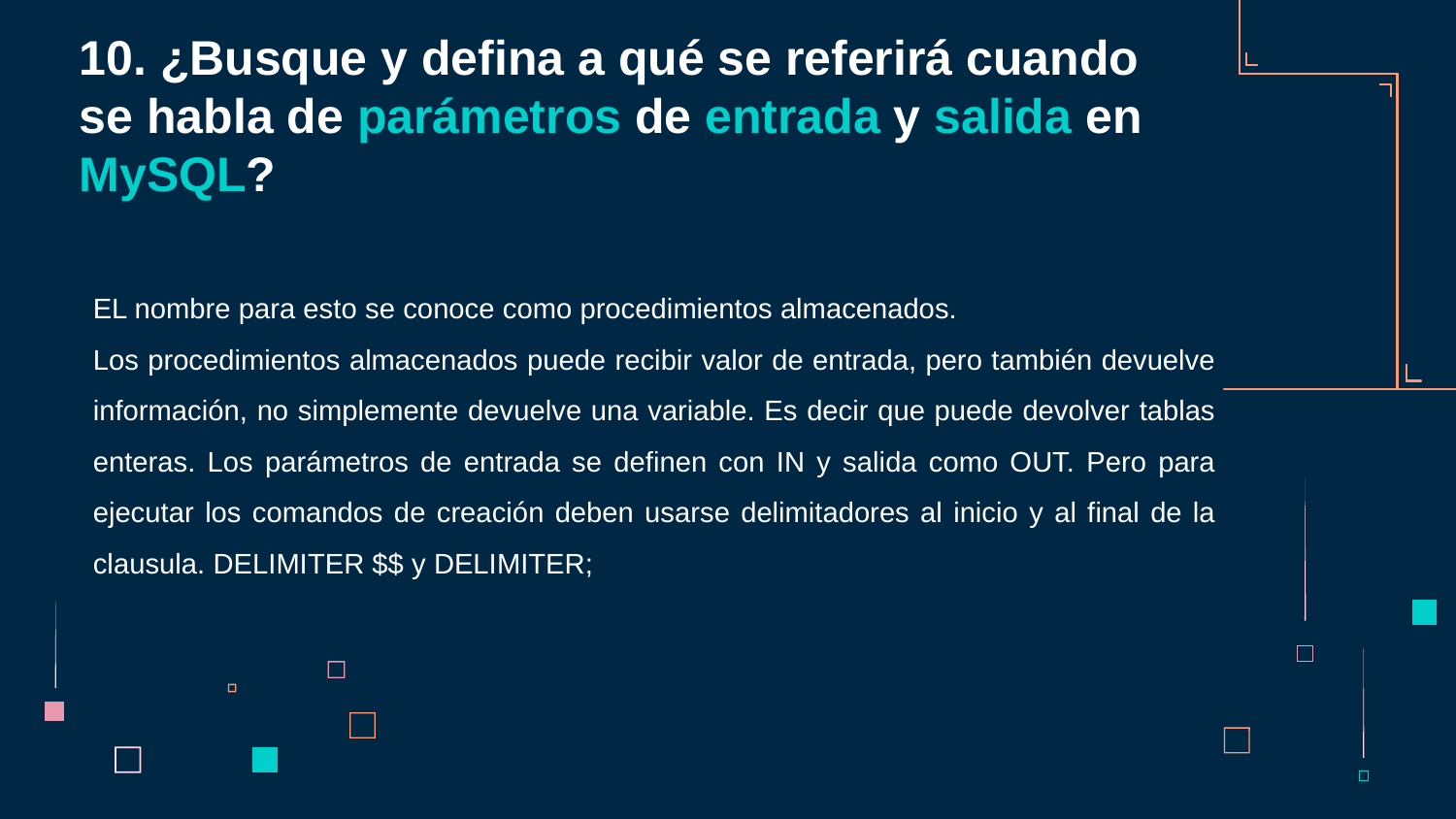

# 10. ¿Busque y defina a qué se referirá cuando se habla de parámetros de entrada y salida en MySQL?
EL nombre para esto se conoce como procedimientos almacenados.
Los procedimientos almacenados puede recibir valor de entrada, pero también devuelve información, no simplemente devuelve una variable. Es decir que puede devolver tablas enteras. Los parámetros de entrada se definen con IN y salida como OUT. Pero para ejecutar los comandos de creación deben usarse delimitadores al inicio y al final de la clausula. DELIMITER $$ y DELIMITER;